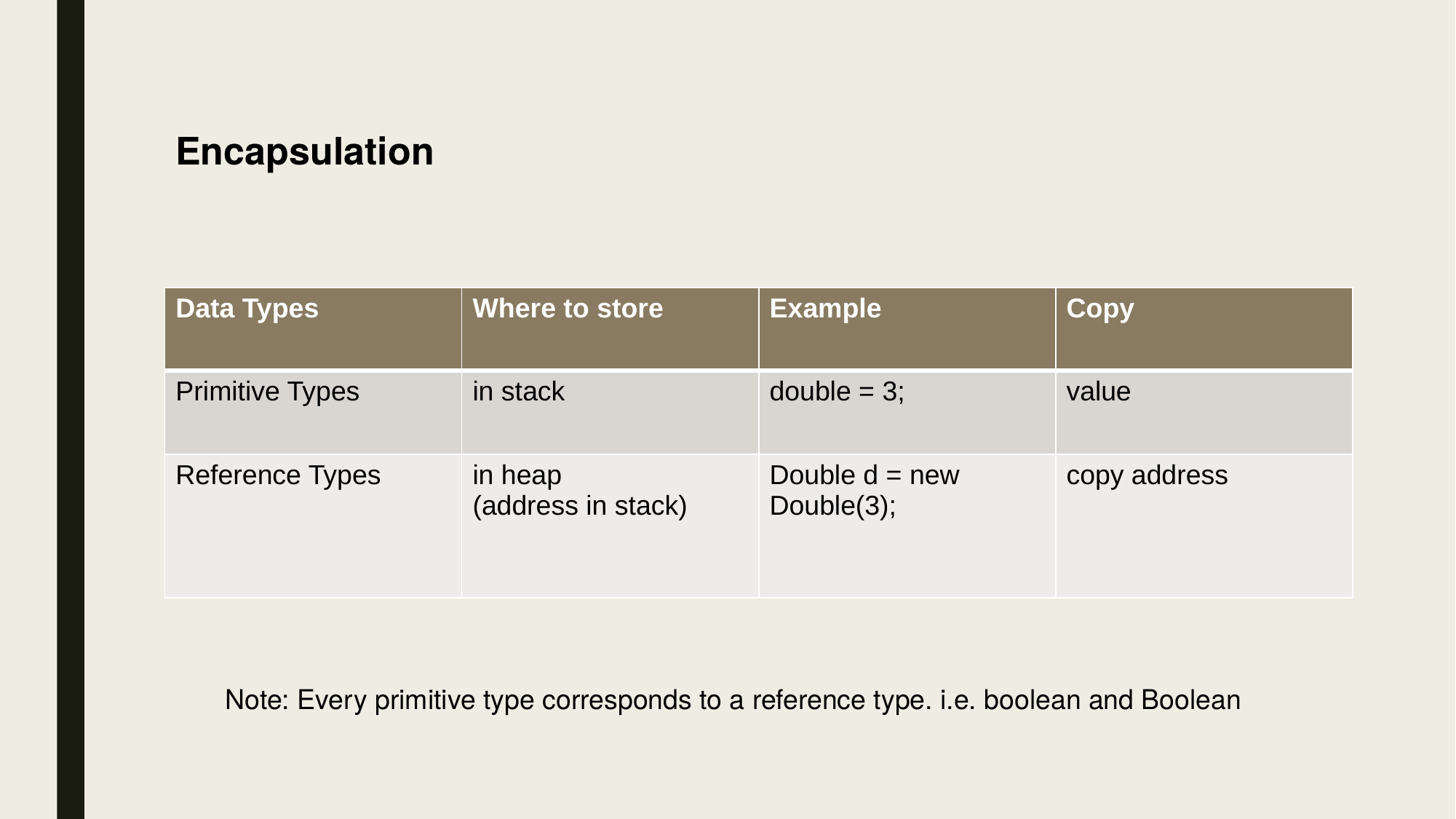

Encapsulation

| Data Types | Where to store | Example | Copy |
| --- | --- | --- | --- |
| Primitive Types | in stack | double = 3; | value |
| Reference Types | in heap (address in stack) | Double d = new Double(3); | copy address |
Note: Every primitive type corresponds to a reference type. i.e. boolean and Boolean